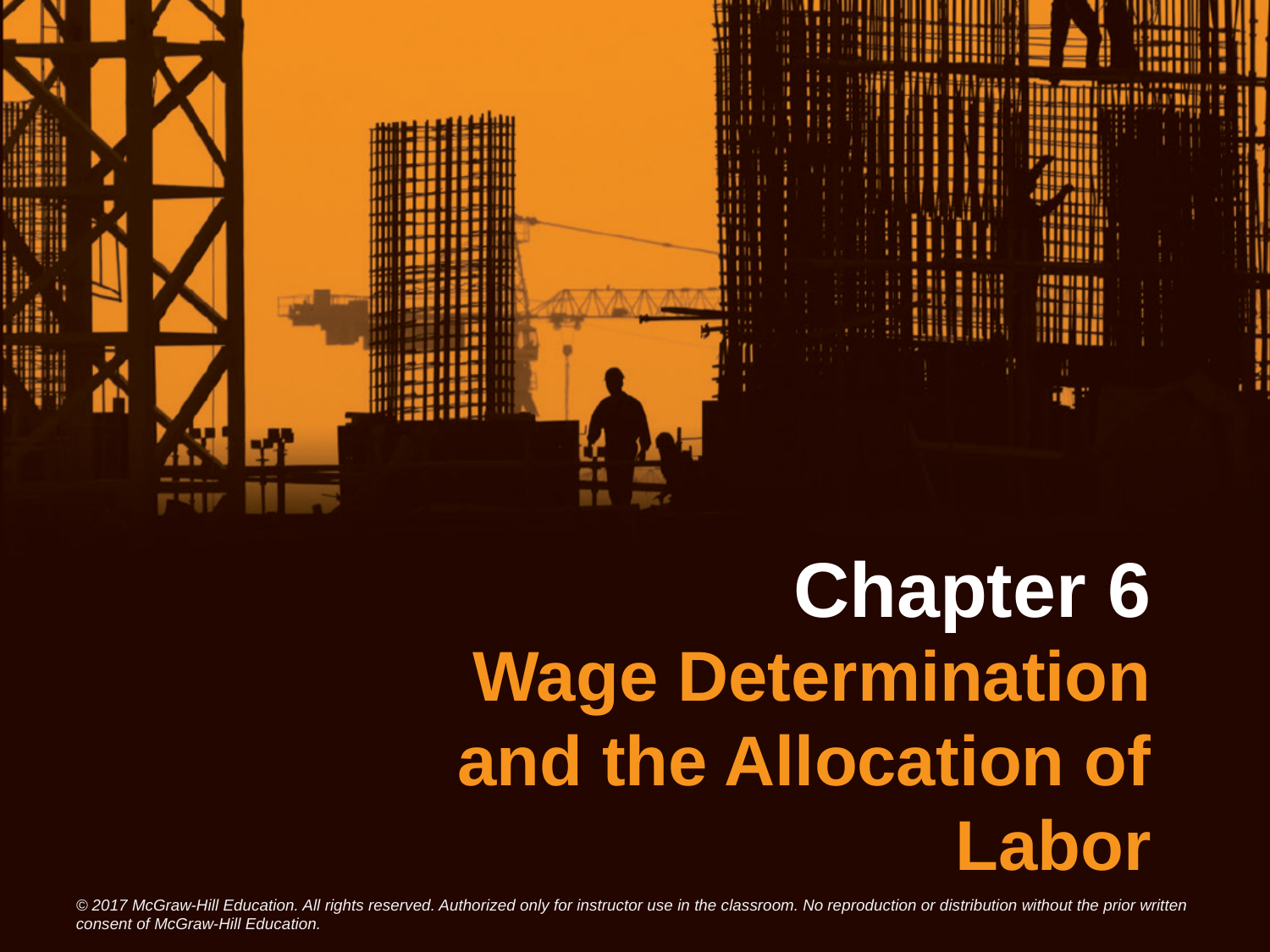

# Chapter 6
Wage Determination and the Allocation of Labor